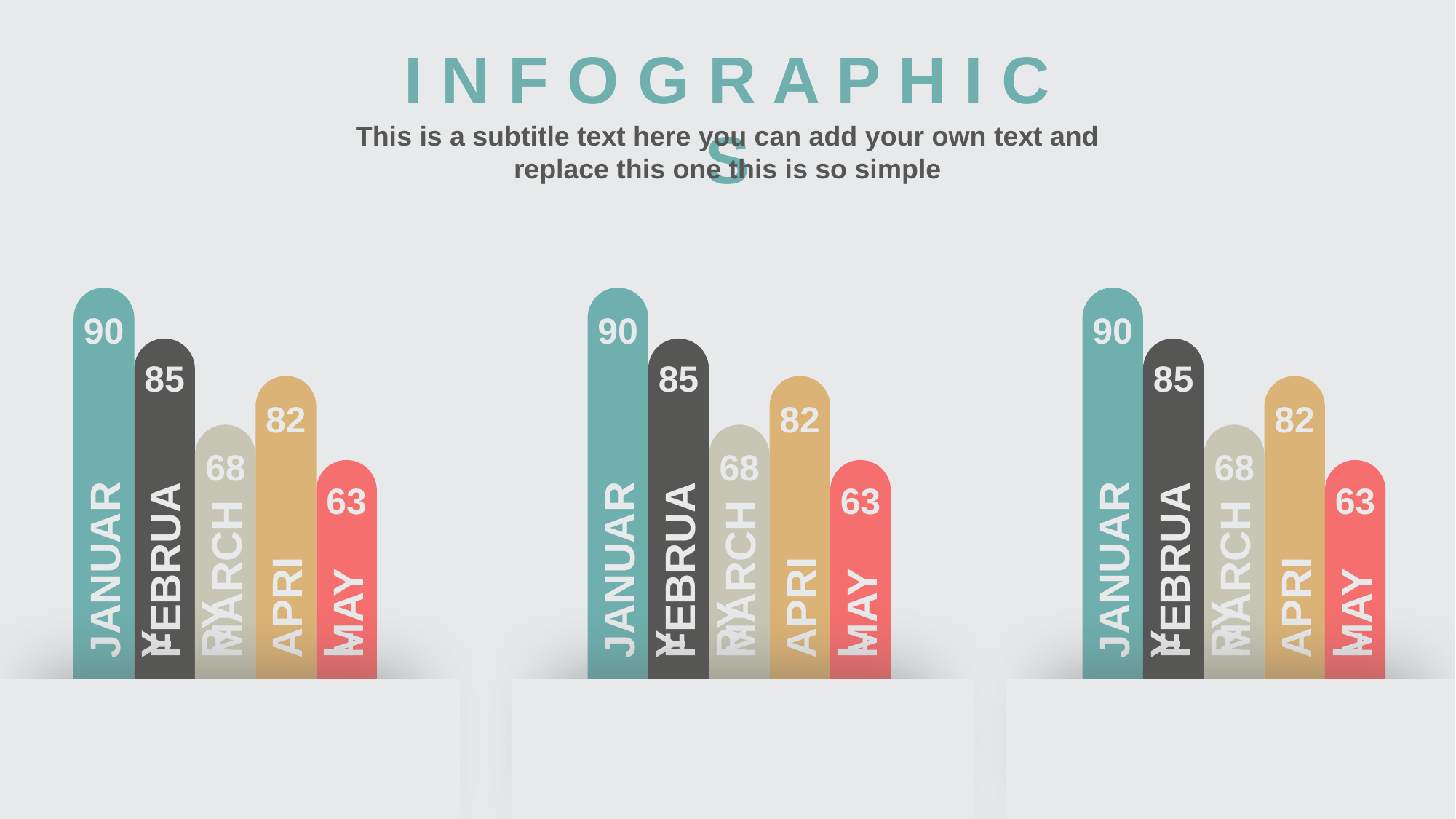

I N F O G R A P H I C S
This is a subtitle text here you can add your own text and replace this one this is so simple

90
90
90

85
85
85

82
82
82

68
68
68

63
63
63
FEBRUARY
FEBRUARY
FEBRUARY
MARCH
MARCH
MARCH
JANUARY
JANUARY
JANUARY
APRIL
APRIL
APRIL
MAY
MAY
MAY